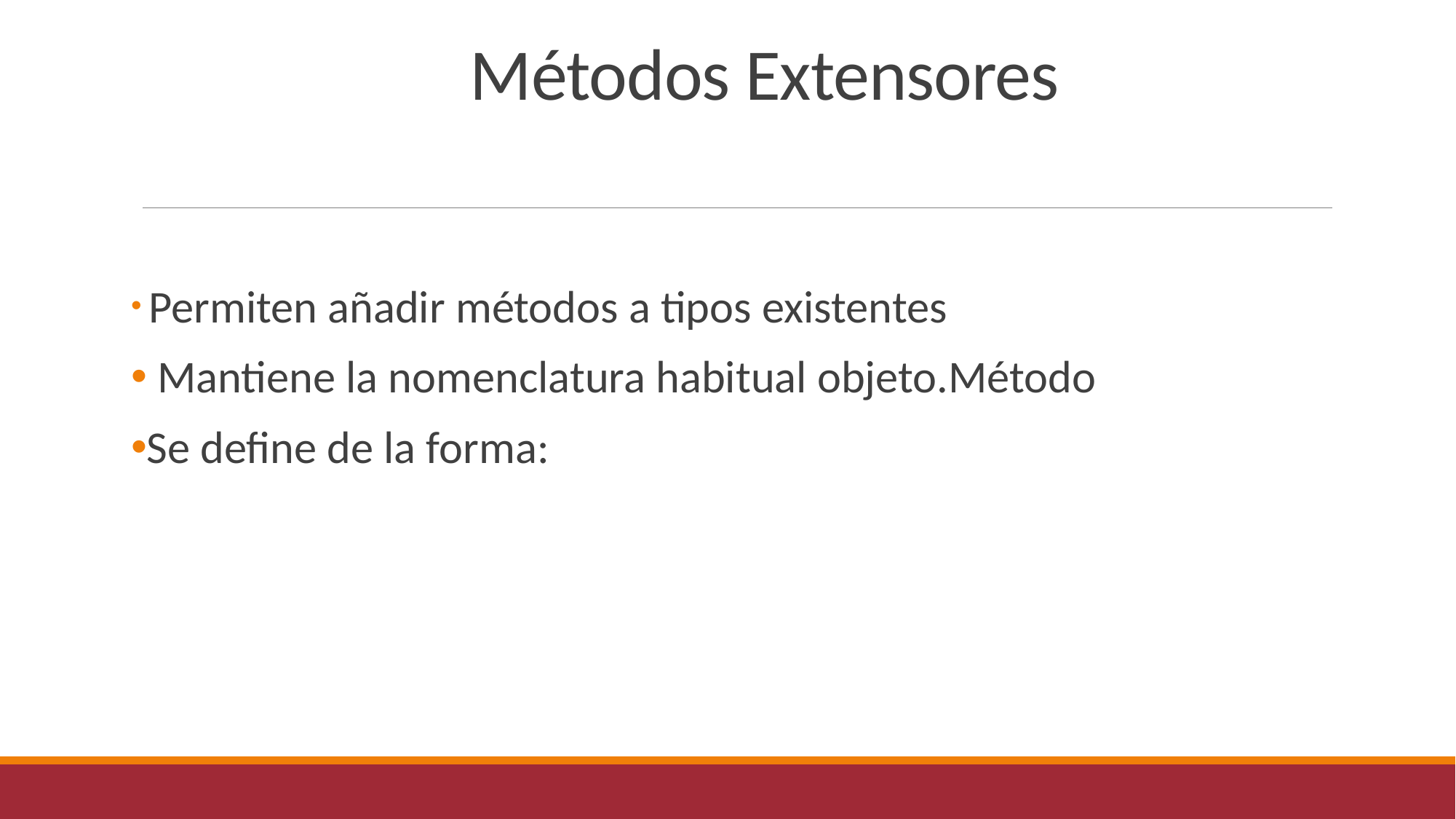

# Métodos Extensores

 Permiten añadir métodos a tipos existentes
 Mantiene la nomenclatura habitual objeto.Método
Se define de la forma: